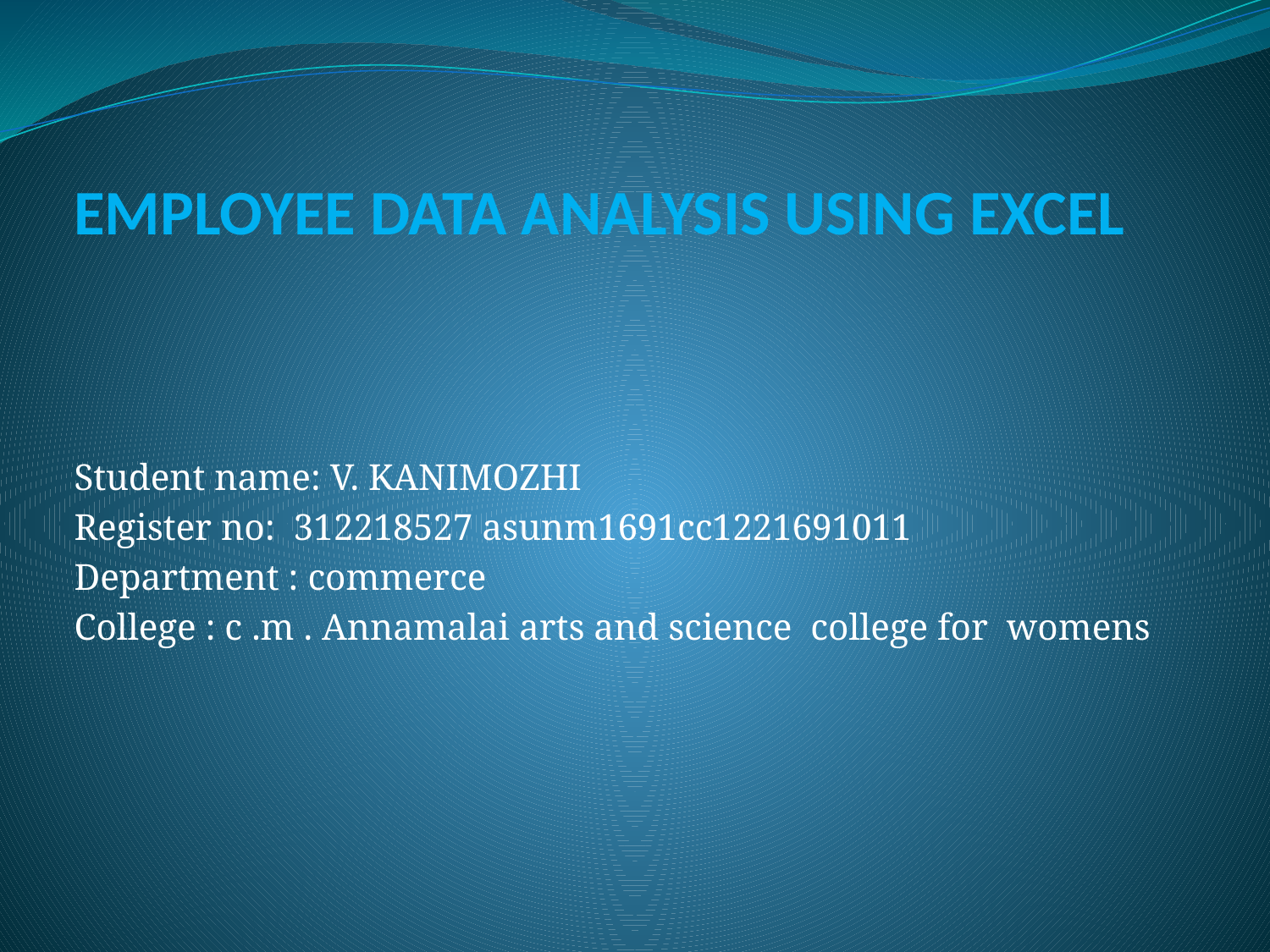

# EMPLOYEE DATA ANALYSIS USING EXCEL
Student name: V. KANIMOZHI
Register no:  312218527 asunm1691cc1221691011
Department : commerce
College : c .m . Annamalai arts and science  college for  womens